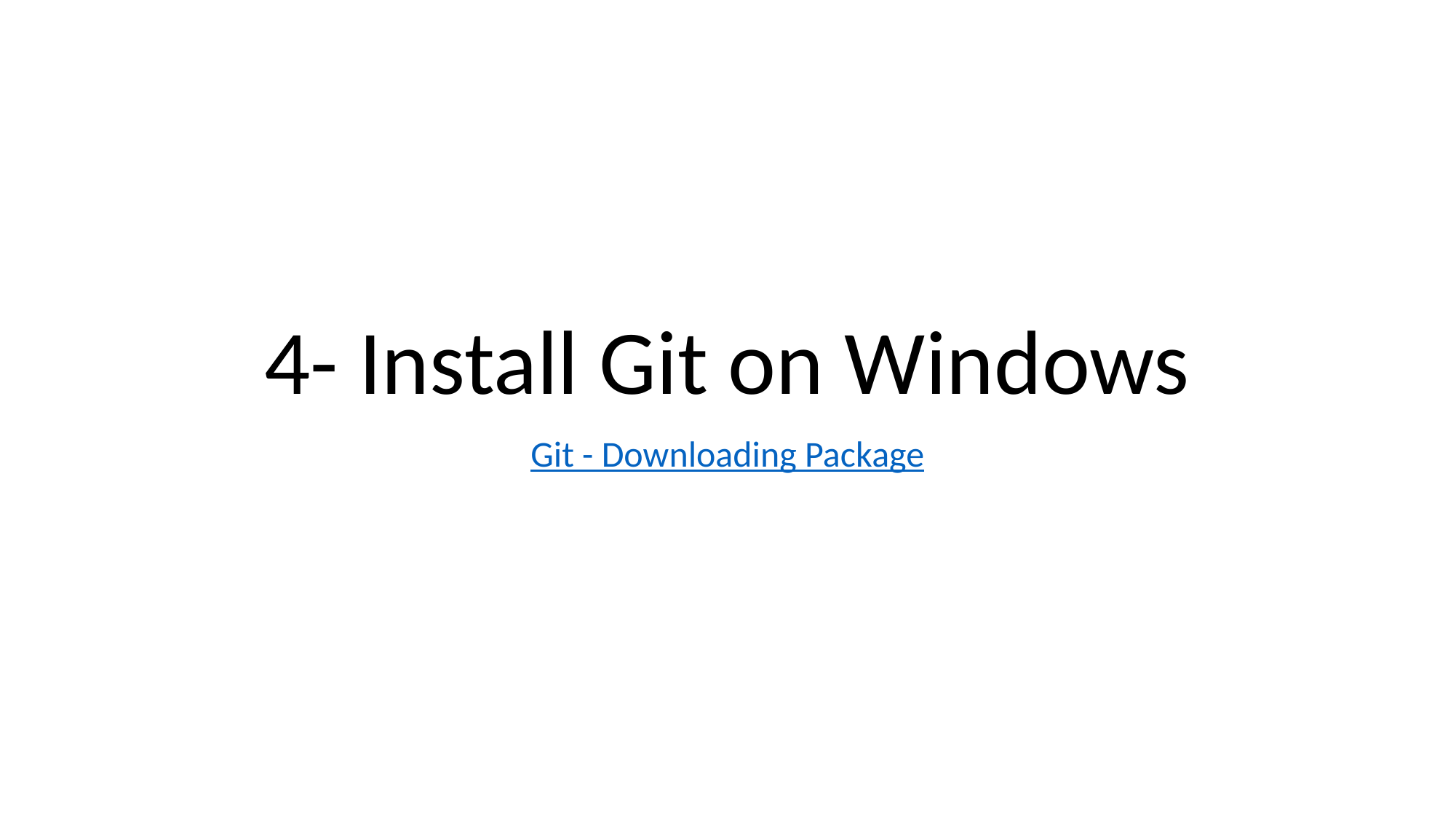

# 4- Install Git on Windows
Git - Downloading Package